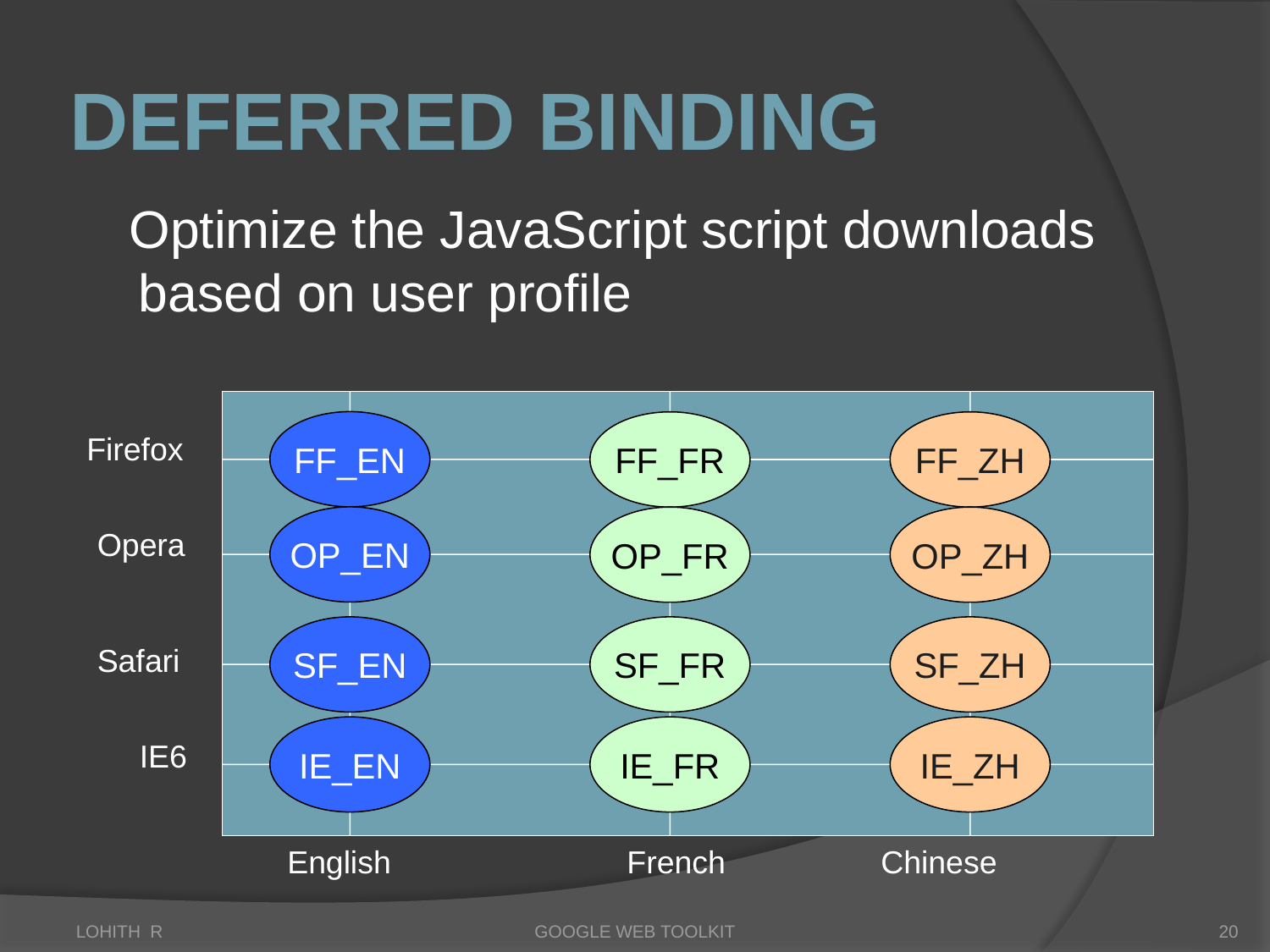

# Deferred Binding
   Optimize the JavaScript script downloads based on user profile

FF_EN
FF_FR
FF_ZH
Firefox

OP_EN
OP_FR
OP_ZH
Opera

SF_EN
SF_FR
SF_ZH
Safari

IE_EN
IE_FR
IE_ZH
IE6

English
French
Chinese
LOHITH  R
GOOGLE WEB TOOLKIT
20